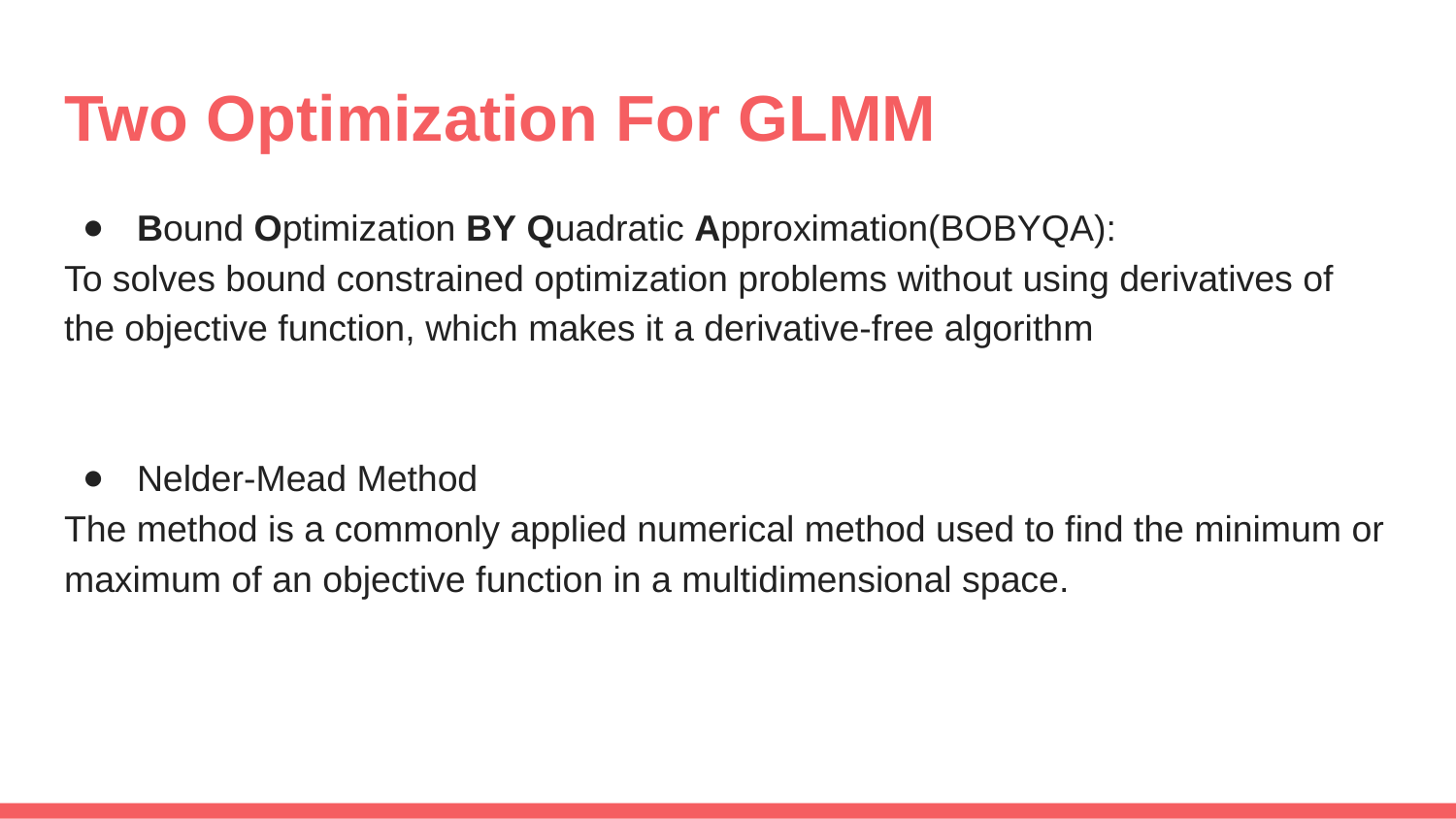

# Two Optimization For GLMM
Bound Optimization BY Quadratic Approximation(BOBYQA):
To solves bound constrained optimization problems without using derivatives of the objective function, which makes it a derivative-free algorithm

Nelder-Mead Method
The method is a commonly applied numerical method used to find the minimum or maximum of an objective function in a multidimensional space.